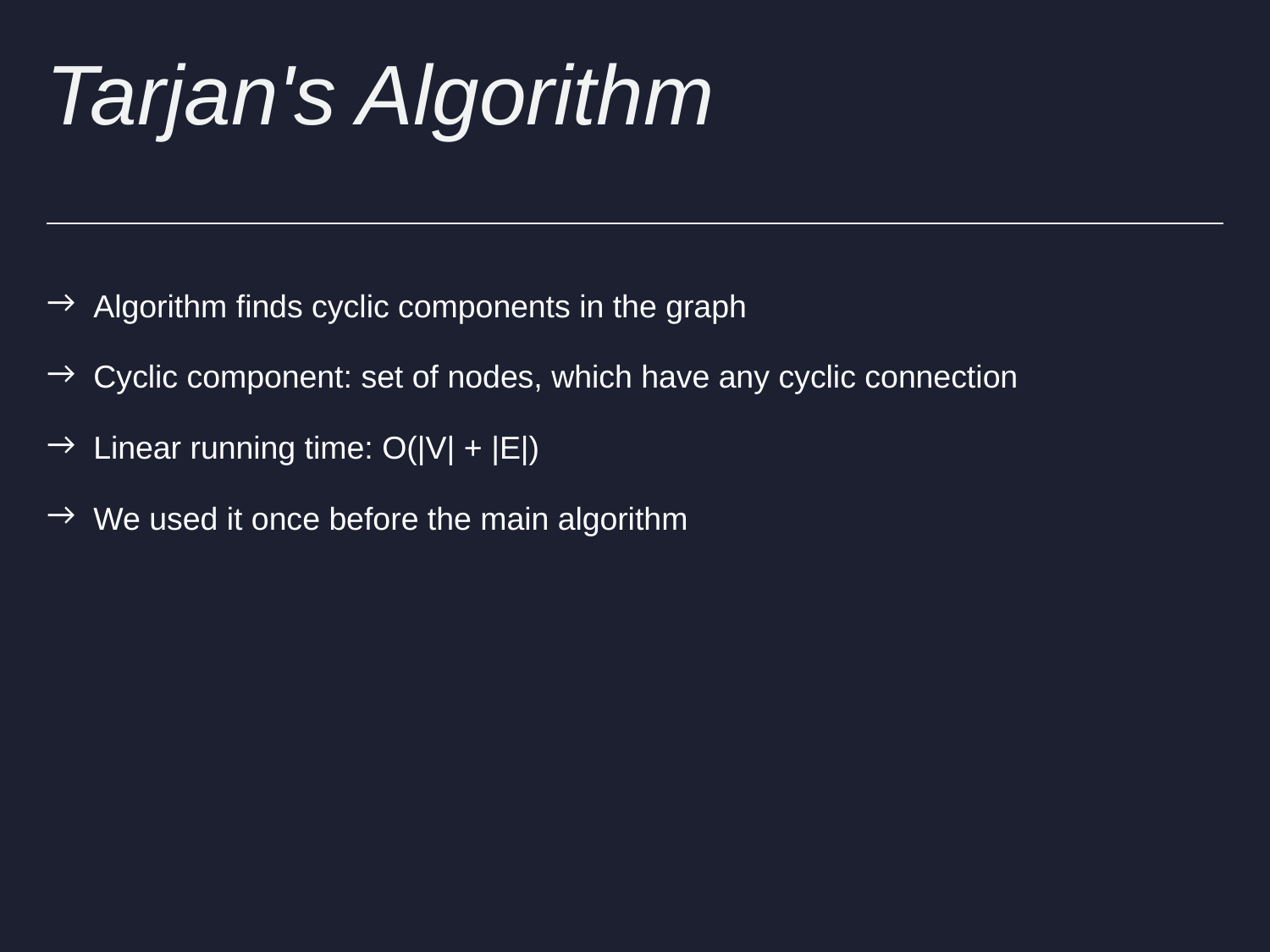

# Tarjan's Algorithm
Algorithm finds cyclic components in the graph
Cyclic component: set of nodes, which have any cyclic connection
Linear running time: O(|V| + |E|)
We used it once before the main algorithm